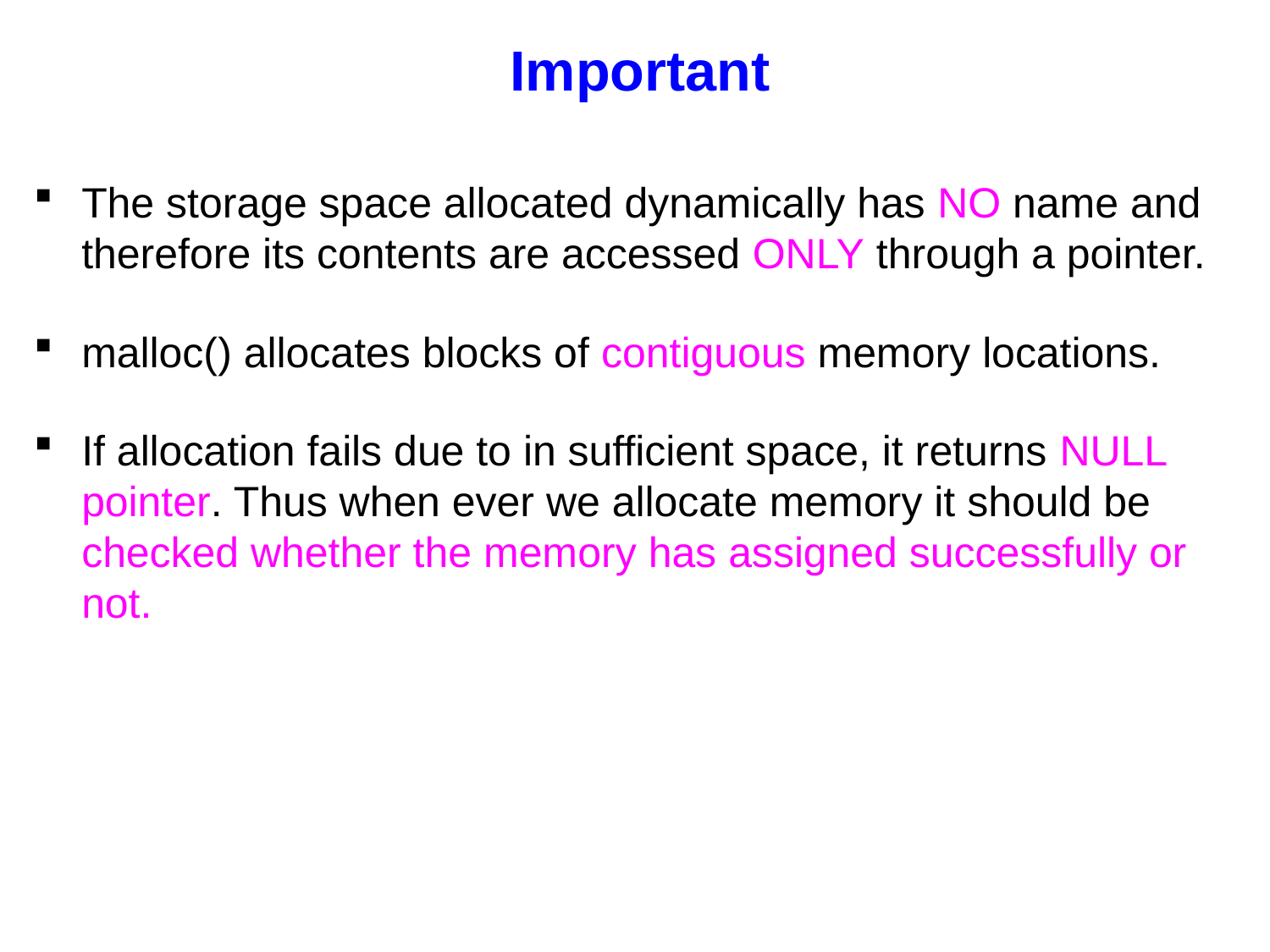

# Important
The storage space allocated dynamically has NO name and therefore its contents are accessed ONLY through a pointer.

malloc() allocates blocks of contiguous memory locations.

If allocation fails due to in sufficient space, it returns NULL pointer. Thus when ever we allocate memory it should be checked whether the memory has assigned successfully or not.